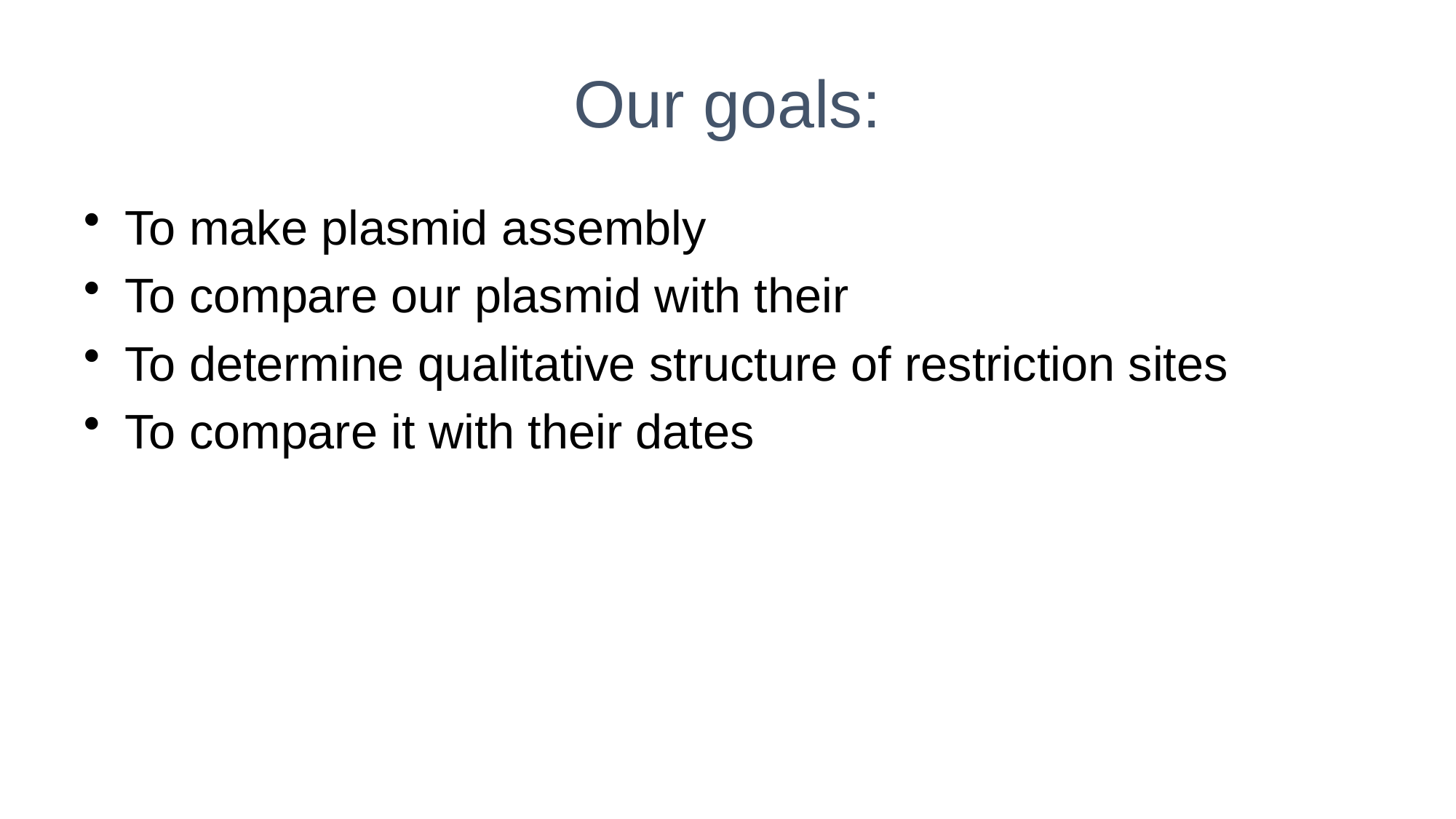

# Our goals:
To make plasmid assembly
To compare our plasmid with their
To determine qualitative structure of restriction sites
To compare it with their dates